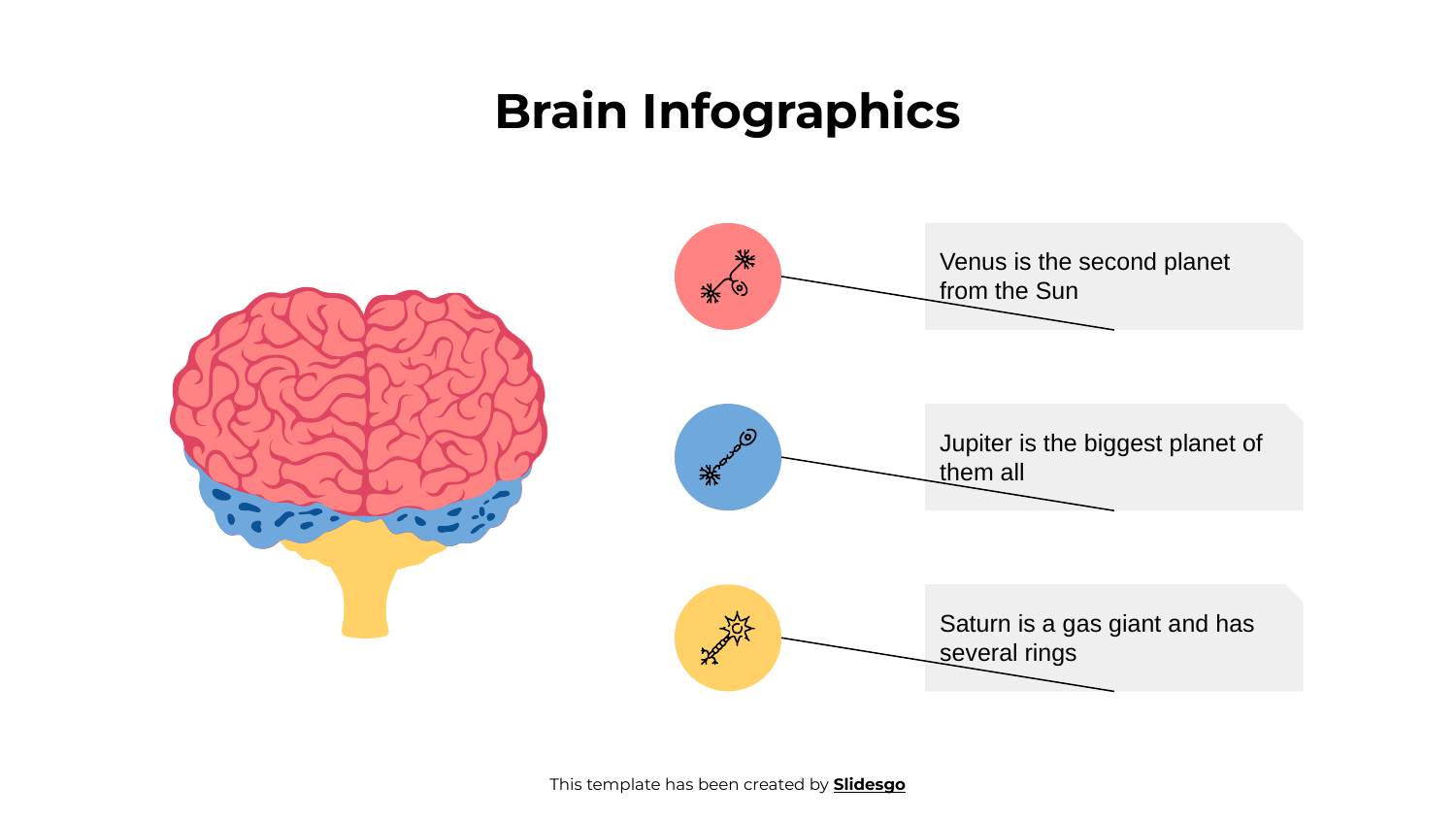

# Brain Infographics
Venus is the second planet from the Sun

Jupiter is the biggest planet of them all

Saturn is a gas giant and has several rings

This template has been created by Slidesgo